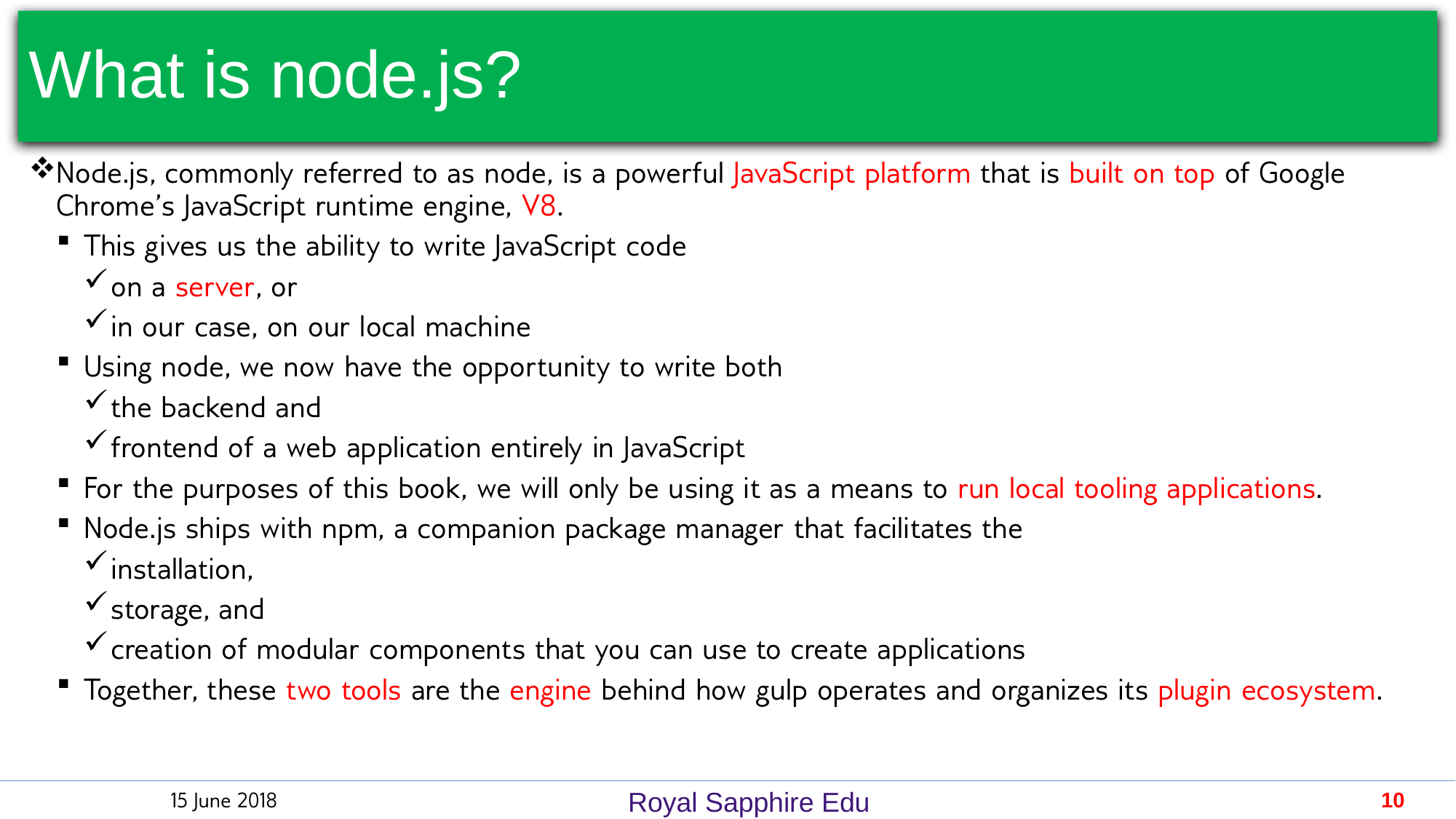

# What is node.js?
Node.js, commonly referred to as node, is a powerful JavaScript platform that is built on top of Google Chrome’s JavaScript runtime engine, V8.
This gives us the ability to write JavaScript code
on a server, or
in our case, on our local machine
Using node, we now have the opportunity to write both
the backend and
frontend of a web application entirely in JavaScript
For the purposes of this book, we will only be using it as a means to run local tooling applications.
Node.js ships with npm, a companion package manager that facilitates the
installation,
storage, and
creation of modular components that you can use to create applications
Together, these two tools are the engine behind how gulp operates and organizes its plugin ecosystem.
15 June 2018
10